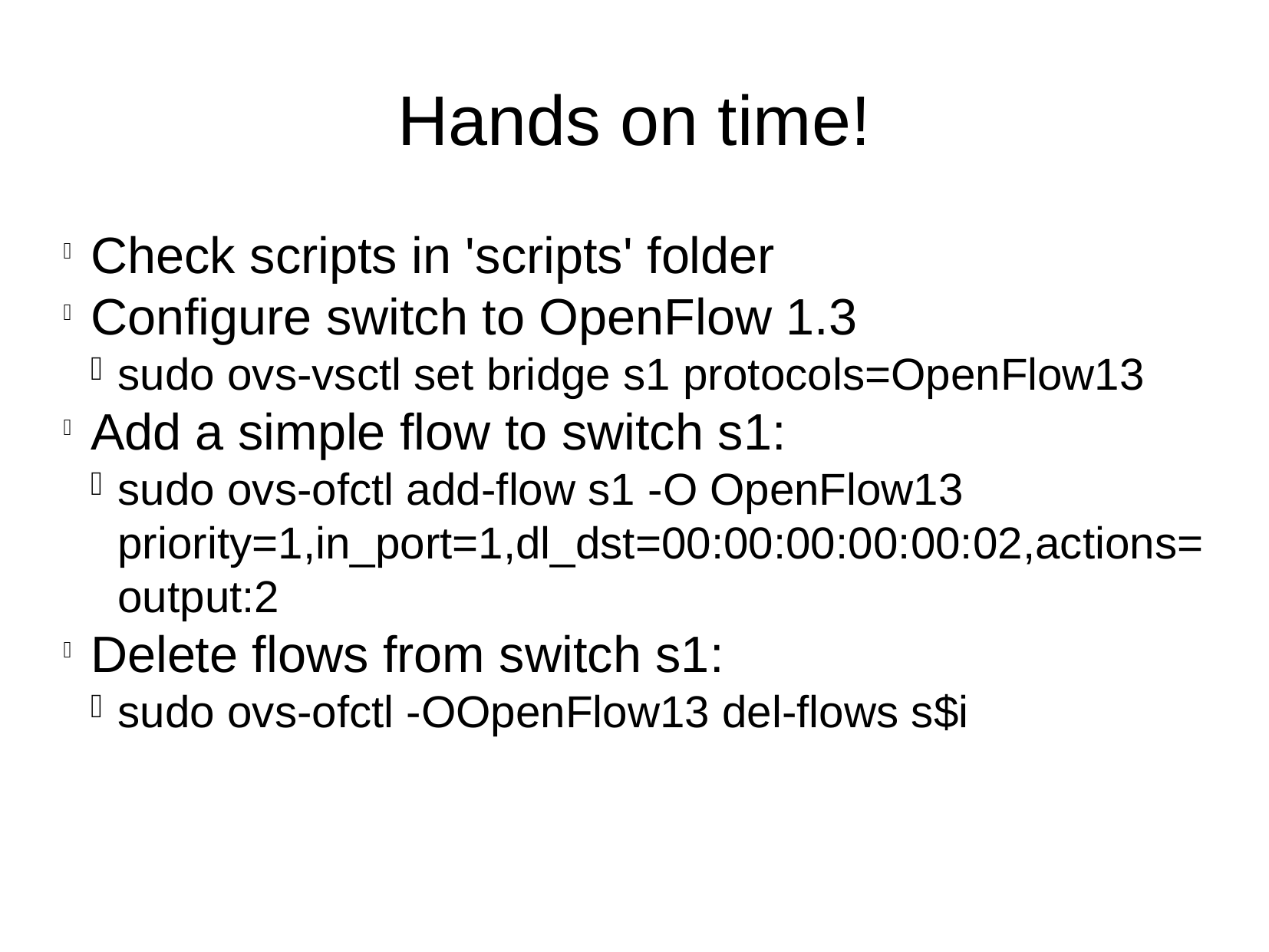

Hands on time!
Check scripts in 'scripts' folder
Configure switch to OpenFlow 1.3
sudo ovs-vsctl set bridge s1 protocols=OpenFlow13
Add a simple flow to switch s1:
sudo ovs-ofctl add-flow s1 -O OpenFlow13 priority=1,in_port=1,dl_dst=00:00:00:00:00:02,actions=output:2
Delete flows from switch s1:
sudo ovs-ofctl -OOpenFlow13 del-flows s$i